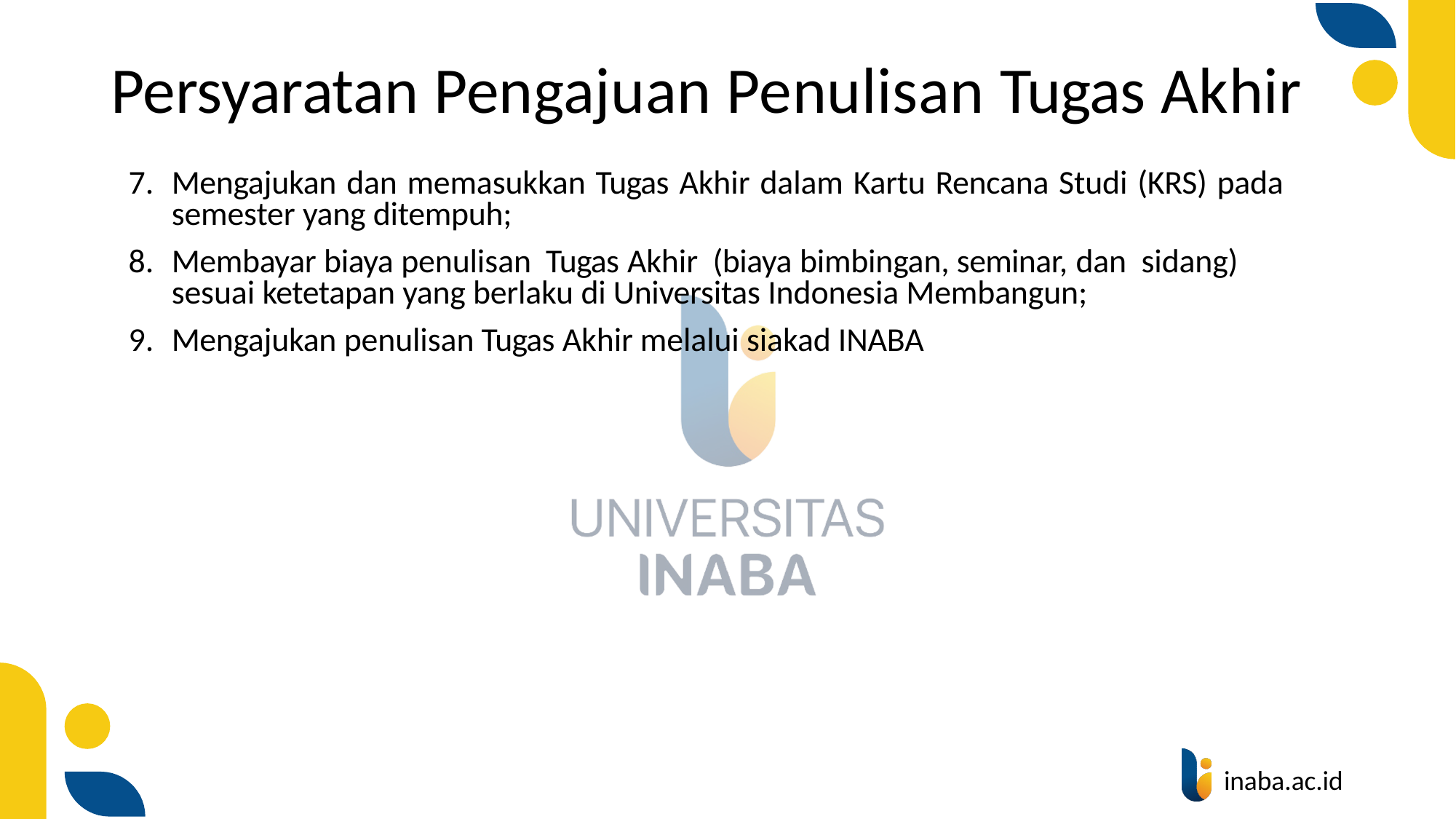

# Persyaratan Pengajuan Penulisan Tugas Akhir
Mengajukan dan memasukkan Tugas Akhir dalam Kartu Rencana Studi (KRS) pada  semester yang ditempuh;
Membayar biaya penulisan Tugas Akhir (biaya bimbingan, seminar, dan sidang)  sesuai ketetapan yang berlaku di Universitas Indonesia Membangun;
Mengajukan penulisan Tugas Akhir melalui siakad INABA

inaba.ac.id